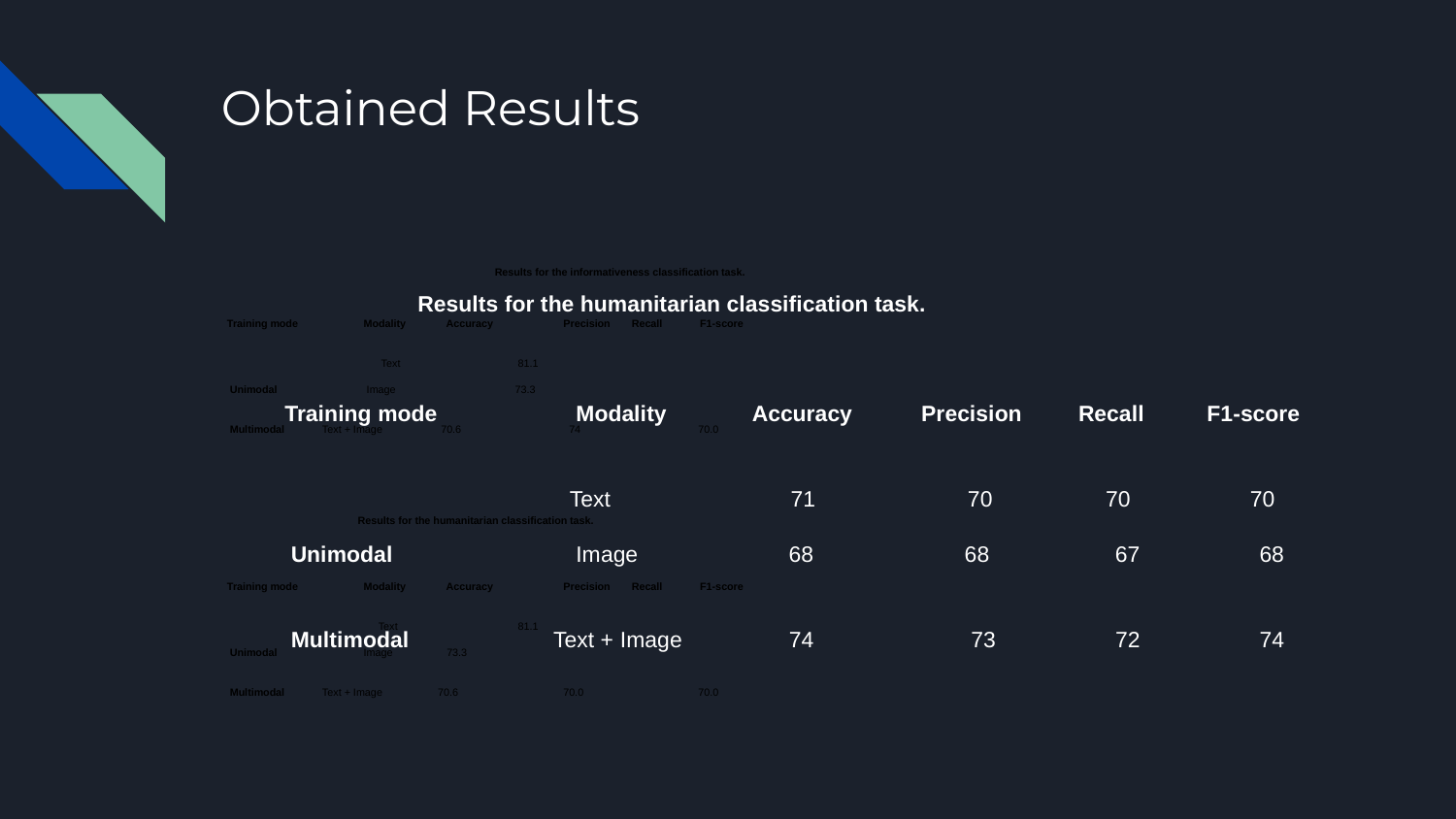

# Obtained Results
Results for the informativeness classification task.

  Training mode    	  Modality     	       Accuracy    	Precision     	Recall  	F1-score

                          		        Text             	        81.1
   Unimodal             	   Image           	       73.3

   Multimodal             Text + Image    	     70.6             	  74          	                       70.0

                          	Results for the humanitarian classification task.

  Training mode    	  Modality     	       Accuracy    	Precision     	Recall  	F1-score

                          		       Text             	        81.1
   Unimodal             	  Image           	       73.3

   Multimodal             Text + Image    	    70.6             	70.0           	                       70.0

Results for the humanitarian classification task.

  Training mode    	  Modality     	       Accuracy           Precision         Recall          F1-score

                                     	 Text             	             71  	                  70                  70                   70
   Unimodal             	  Image                        68                        68                    67                   68

   Multimodal                       Text + Image                 74                         73                   72                   74